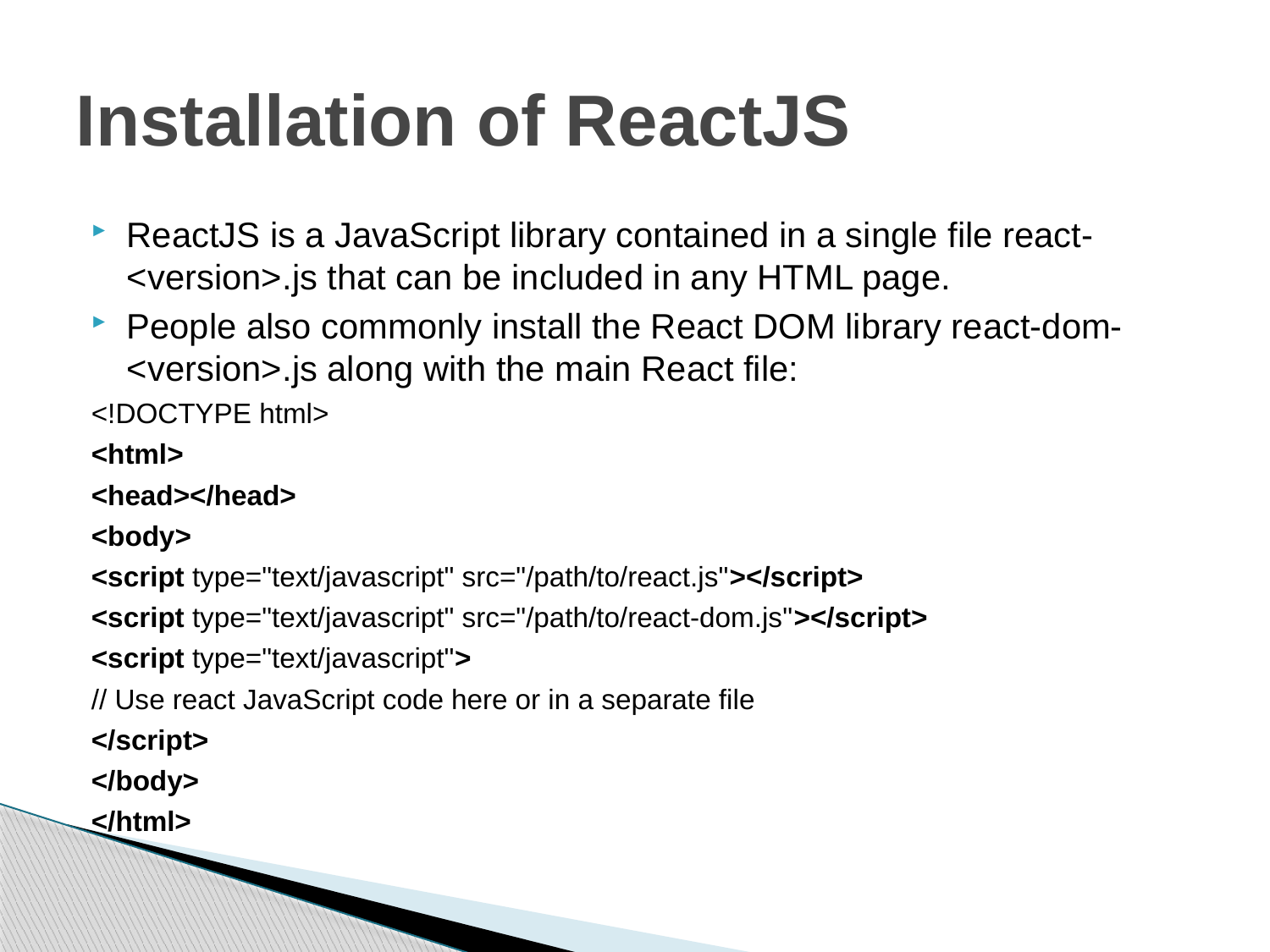

# Installation of ReactJS
ReactJS is a JavaScript library contained in a single file react-<version>.js that can be included in any HTML page.
People also commonly install the React DOM library react-dom-<version>.js along with the main React file:
<!DOCTYPE html>
<html>
<head></head>
<body>
<script type="text/javascript" src="/path/to/react.js"></script>
<script type="text/javascript" src="/path/to/react-dom.js"></script>
<script type="text/javascript">
// Use react JavaScript code here or in a separate file
</script>
</body>
</html>